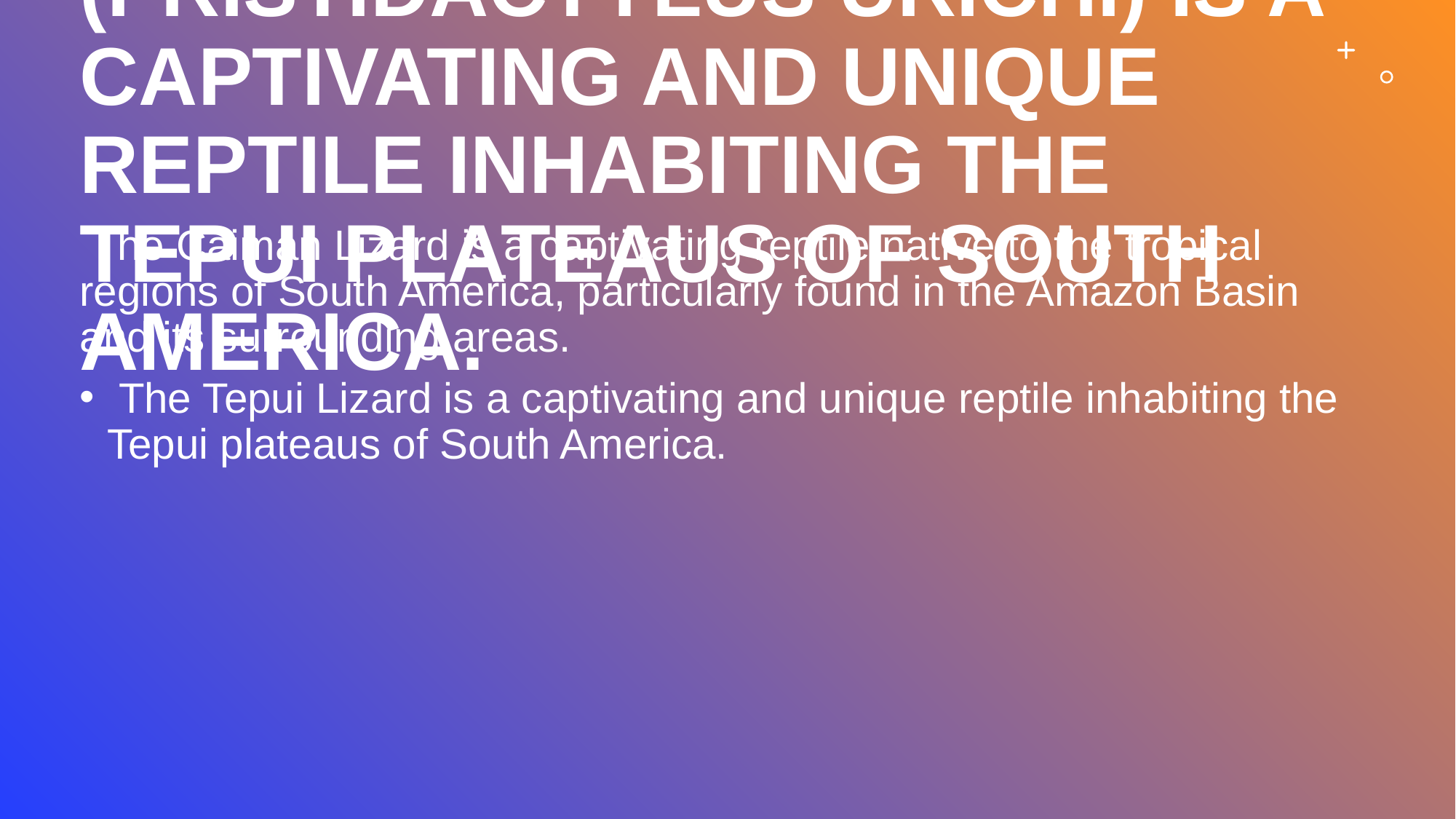

# The Tepui Lizard (Pristidactylus urichi) is a captivating and unique reptile inhabiting the Tepui plateaus of South America.
 The Caiman Lizard is a captivating reptile native to the tropical regions of South America, particularly found in the Amazon Basin and its surrounding areas.
 The Tepui Lizard is a captivating and unique reptile inhabiting the Tepui plateaus of South America.